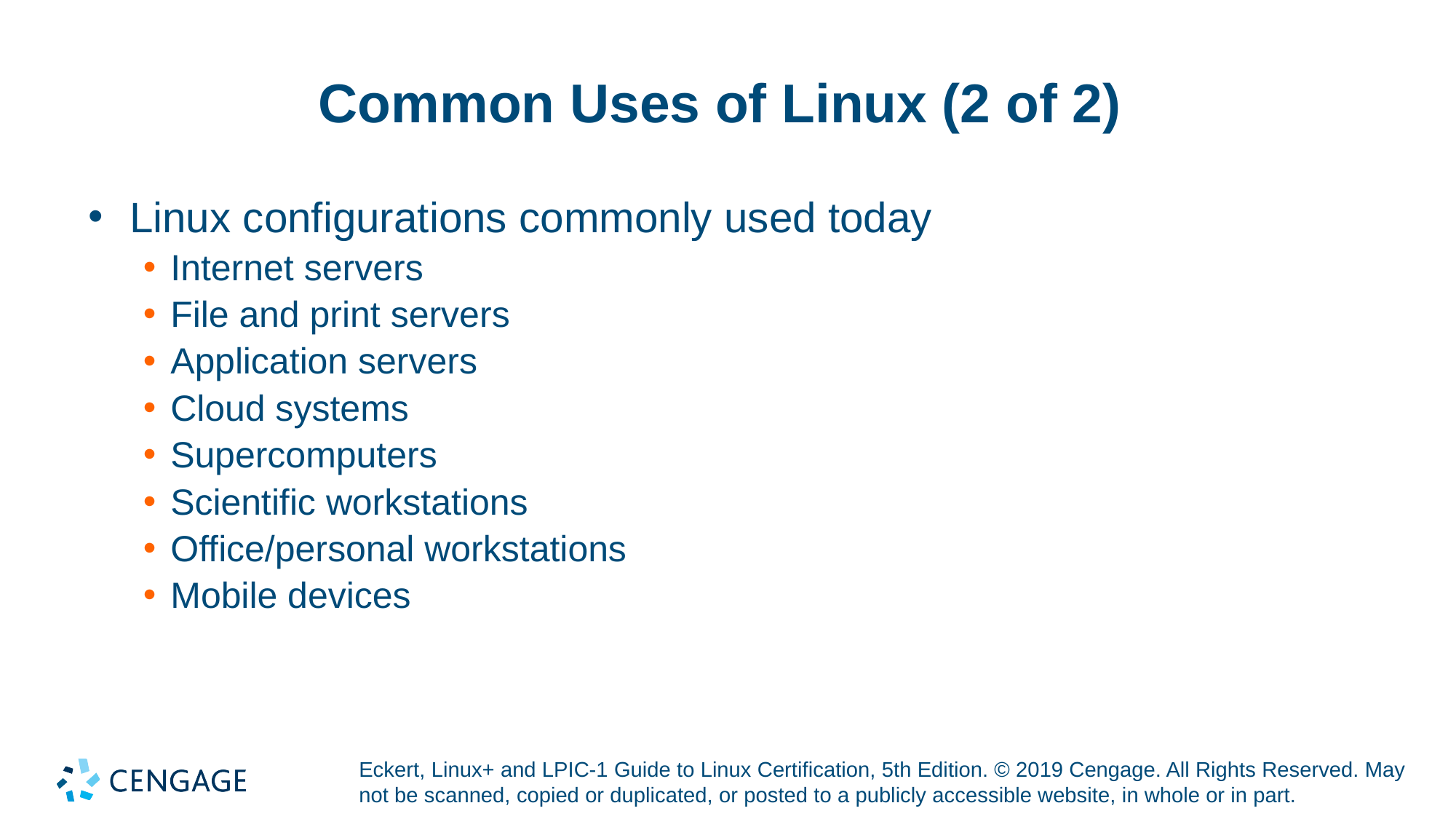

# Common Uses of Linux (2 of 2)
Linux configurations commonly used today
Internet servers
File and print servers
Application servers
Cloud systems
Supercomputers
Scientific workstations
Office/personal workstations
Mobile devices